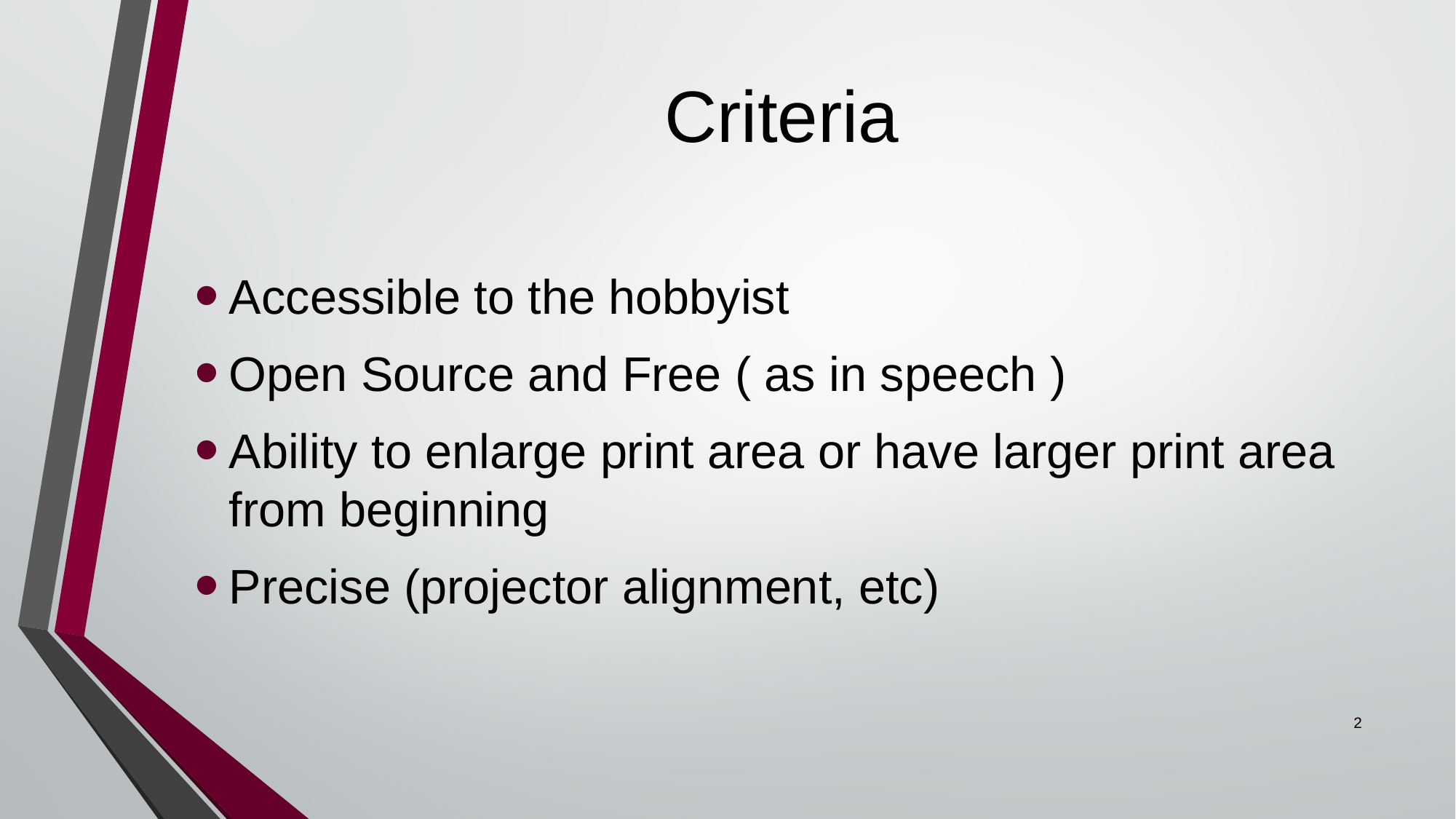

# Criteria
Accessible to the hobbyist
Open Source and Free ( as in speech )
Ability to enlarge print area or have larger print area from beginning
Precise (projector alignment, etc)
2